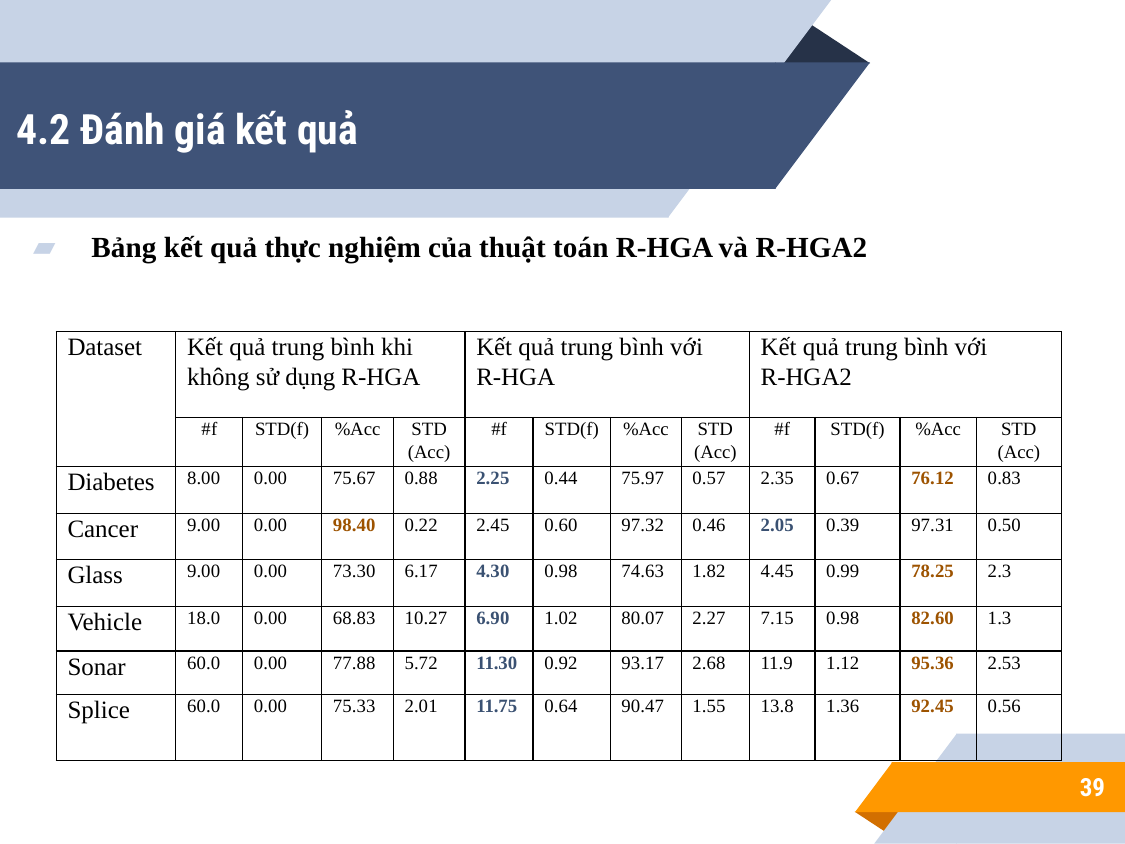

# 4.2 Đánh giá kết quả
Bảng kết quả thực nghiệm của thuật toán R-HGA và R-HGA2
| Dataset | Kết quả trung bình khi không sử dụng R-HGA |  |  |  | Kết quả trung bình với R-HGA |  |  |  | Kết quả trung bình với R-HGA2 |  |  |  |
| --- | --- | --- | --- | --- | --- | --- | --- | --- | --- | --- | --- | --- |
|  | #f | STD(f) | %Acc | STD (Acc) | #f | STD(f) | %Acc | STD (Acc) | #f | STD(f) | %Acc | STD (Acc) |
| Diabetes | 8.00 | 0.00 | 75.67 | 0.88 | 2.25 | 0.44 | 75.97 | 0.57 | 2.35 | 0.67 | 76.12 | 0.83 |
| Cancer | 9.00 | 0.00 | 98.40 | 0.22 | 2.45 | 0.60 | 97.32 | 0.46 | 2.05 | 0.39 | 97.31 | 0.50 |
| Glass | 9.00 | 0.00 | 73.30 | 6.17 | 4.30 | 0.98 | 74.63 | 1.82 | 4.45 | 0.99 | 78.25 | 2.3 |
| Vehicle | 18.0 | 0.00 | 68.83 | 10.27 | 6.90 | 1.02 | 80.07 | 2.27 | 7.15 | 0.98 | 82.60 | 1.3 |
| Sonar | 60.0 | 0.00 | 77.88 | 5.72 | 11.30 | 0.92 | 93.17 | 2.68 | 11.9 | 1.12 | 95.36 | 2.53 |
| Splice | 60.0 | 0.00 | 75.33 | 2.01 | 11.75 | 0.64 | 90.47 | 1.55 | 13.8 | 1.36 | 92.45 | 0.56 |
39